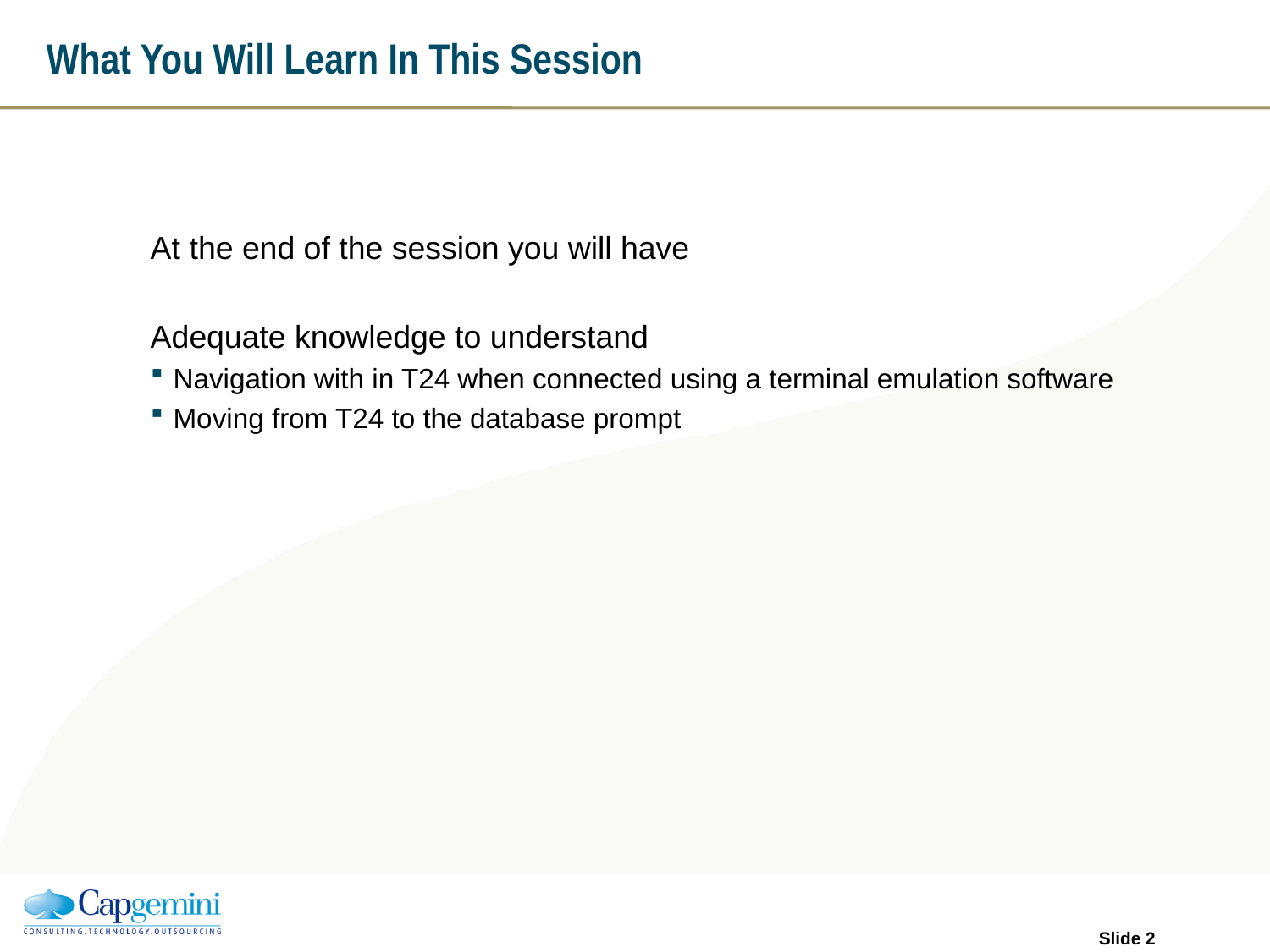

# What You Will Learn In This Session
At the end of the session you will have

Adequate knowledge to understand
Navigation with in T24 when connected using a terminal emulation software
Moving from T24 to the database prompt
Slide 2